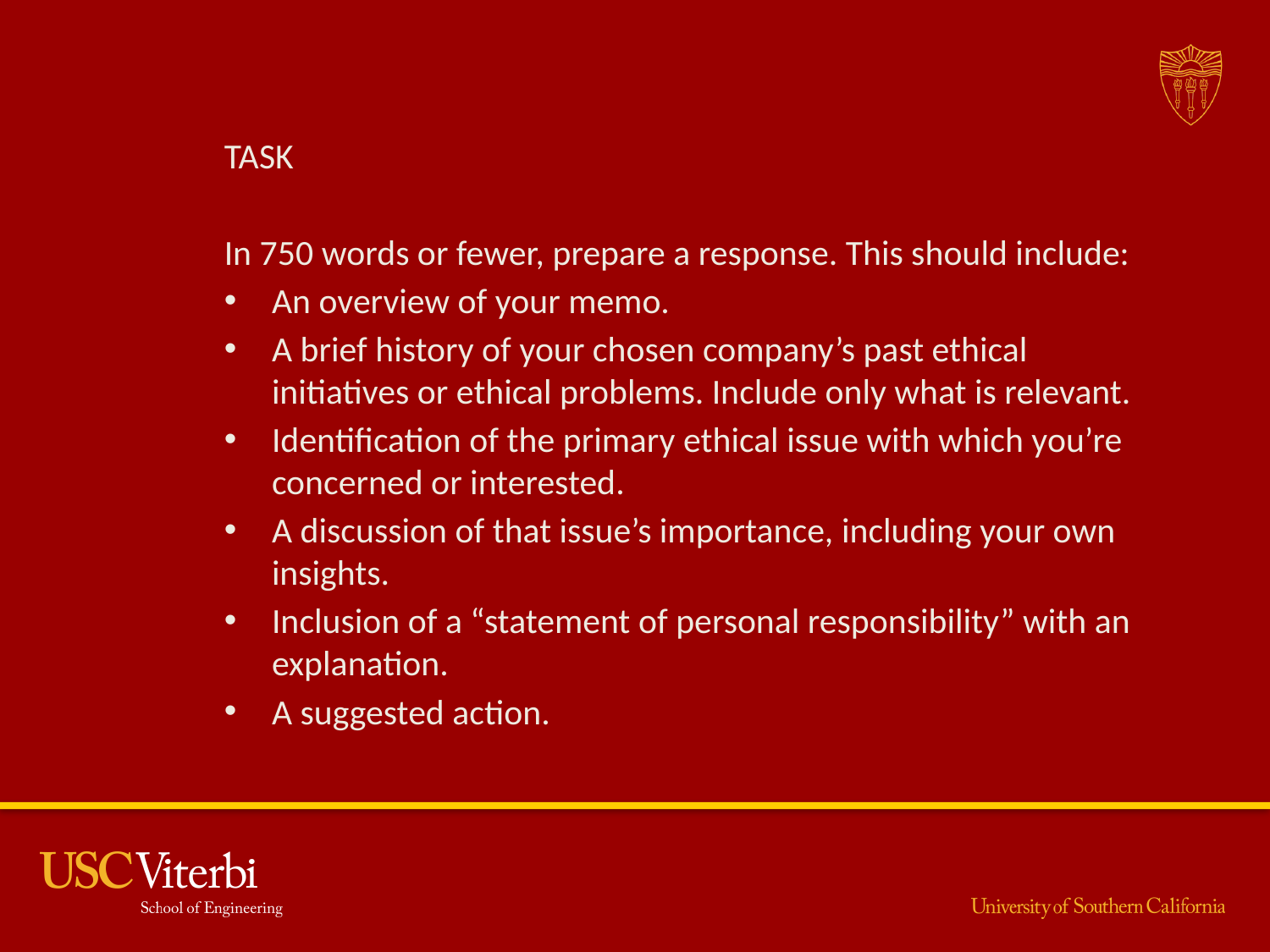

#
Task

In 750 words or fewer, prepare a response. This should include:
An overview of your memo.
A brief history of your chosen company’s past ethical initiatives or ethical problems. Include only what is relevant.
Identification of the primary ethical issue with which you’re concerned or interested.
A discussion of that issue’s importance, including your own insights.
Inclusion of a “statement of personal responsibility” with an explanation.
A suggested action.